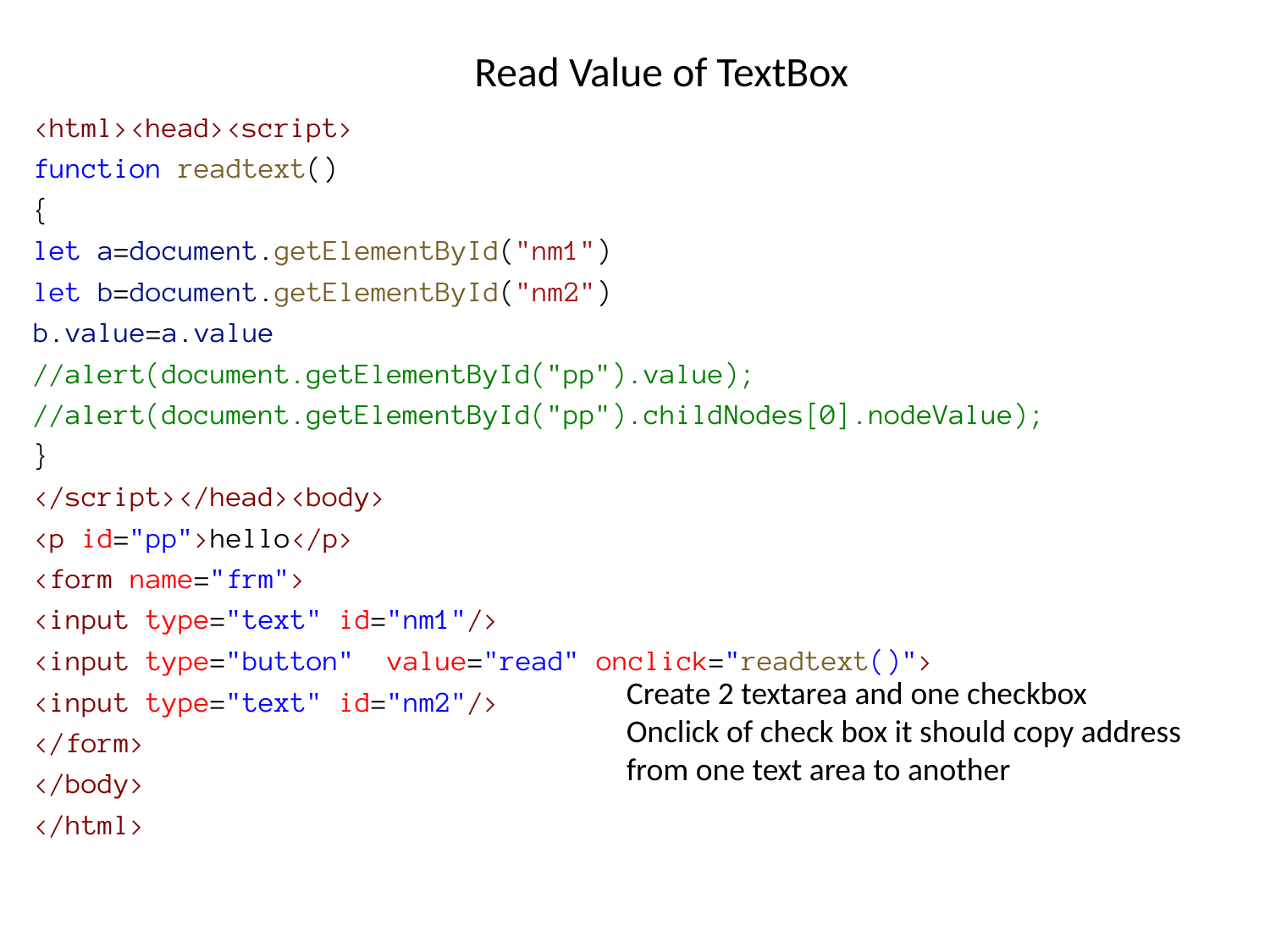

# Read Value of TextBox
<html><head><script>
function readtext()
{
let a=document.getElementById("nm1")
let b=document.getElementById("nm2")
b.value=a.value
//alert(document.getElementById("pp").value);
//alert(document.getElementById("pp").childNodes[0].nodeValue);
}
</script></head><body>
<p id="pp">hello</p>
<form name="frm">
<input type="text" id="nm1"/>
<input type="button"  value="read" onclick="readtext()">
<input type="text" id="nm2"/>
</form>
</body>
</html>

Create 2 textarea and one checkbox
Onclick of check box it should copy address from one text area to another